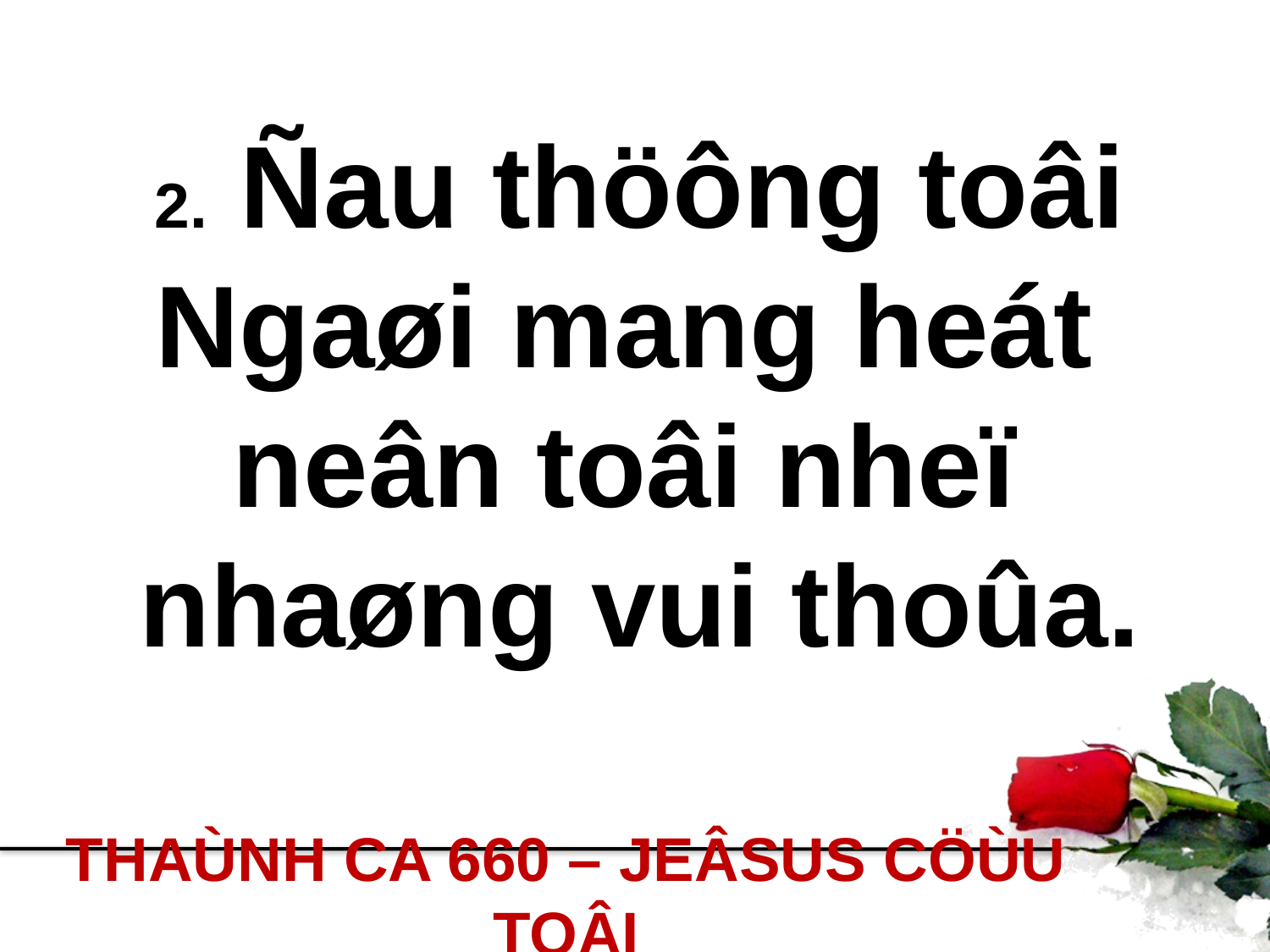

2. Ñau thöông toâi Ngaøi mang heát
neân toâi nheï
nhaøng vui thoûa.
THAÙNH CA 660 – JEÂSUS CÖÙU TOÂI